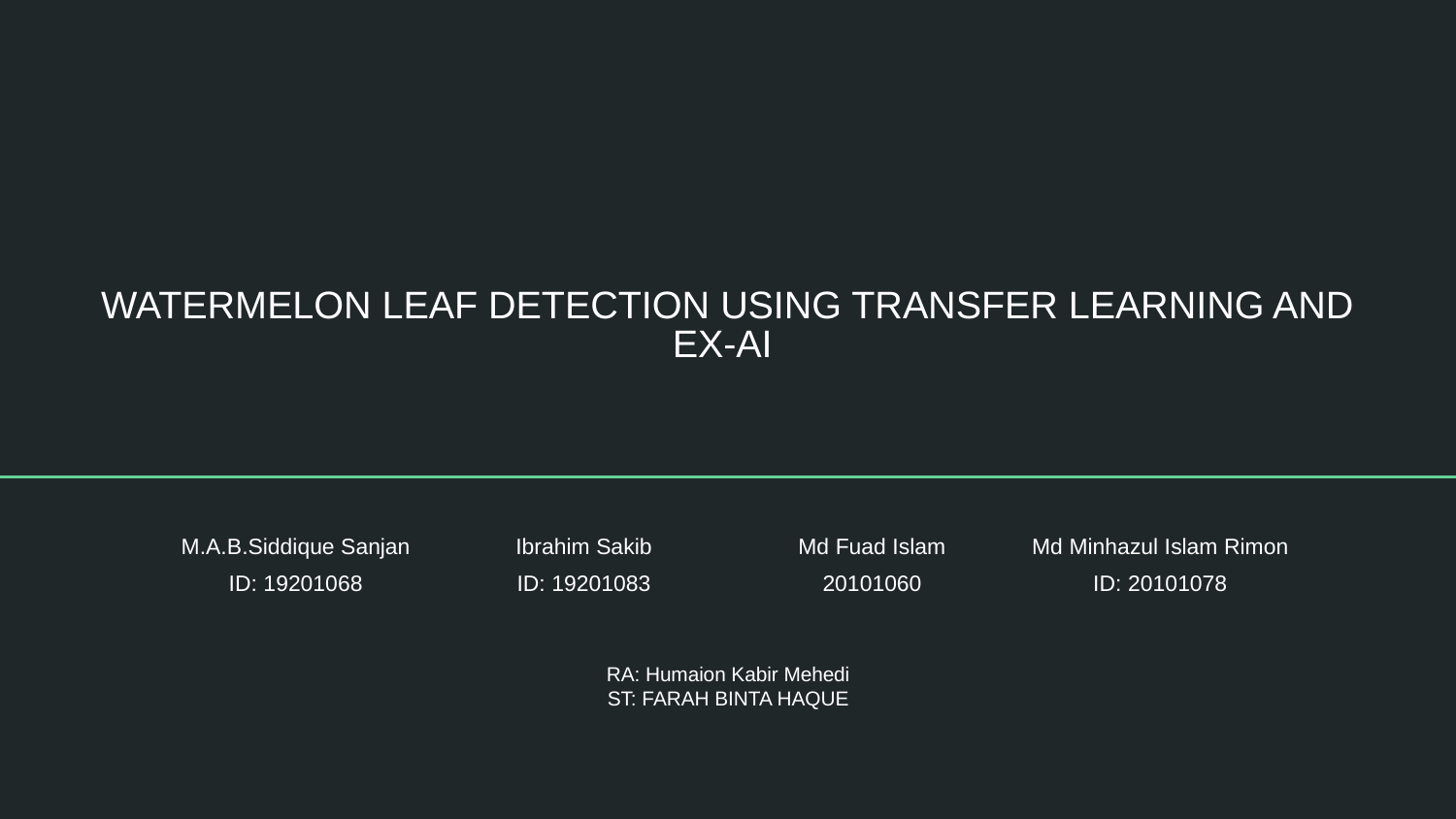

# WATERMELON LEAF DETECTION USING TRANSFER LEARNING AND EX-AI
| M.A.B.Siddique Sanjan ID: 19201068 | Ibrahim Sakib ID: 19201083 | Md Fuad Islam 20101060 | Md Minhazul Islam Rimon ID: 20101078 |
| --- | --- | --- | --- |
RA: Humaion Kabir Mehedi
ST: FARAH BINTA HAQUE